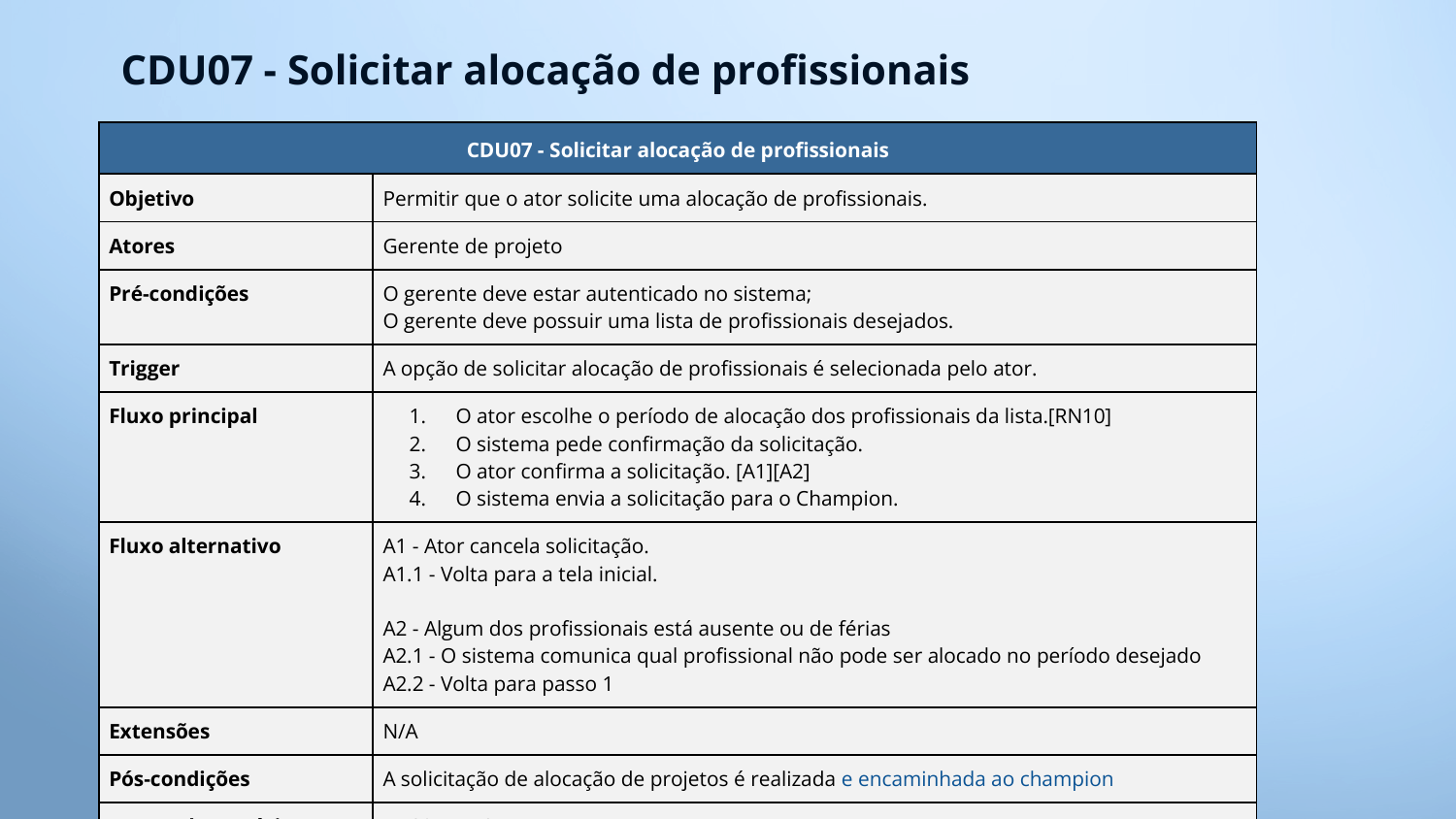

CDU07 - Solicitar alocação de profissionais
| CDU07 - Solicitar alocação de profissionais |  |
| --- | --- |
| Objetivo | Permitir que o ator solicite uma alocação de profissionais. |
| Atores | Gerente de projeto |
| Pré-condições | O gerente deve estar autenticado no sistema; O gerente deve possuir uma lista de profissionais desejados. |
| Trigger | A opção de solicitar alocação de profissionais é selecionada pelo ator. |
| Fluxo principal | O ator escolhe o período de alocação dos profissionais da lista.[RN10] O sistema pede confirmação da solicitação. O ator confirma a solicitação. [A1][A2] O sistema envia a solicitação para o Champion. |
| Fluxo alternativo | A1 - Ator cancela solicitação. A1.1 - Volta para a tela inicial. A2 - Algum dos profissionais está ausente ou de férias A2.1 - O sistema comunica qual profissional não pode ser alocado no período desejado A2.2 - Volta para passo 1 |
| Extensões | N/A |
| Pós-condições | A solicitação de alocação de projetos é realizada e encaminhada ao champion |
| Regras de Negócio | RN09, RN10 |